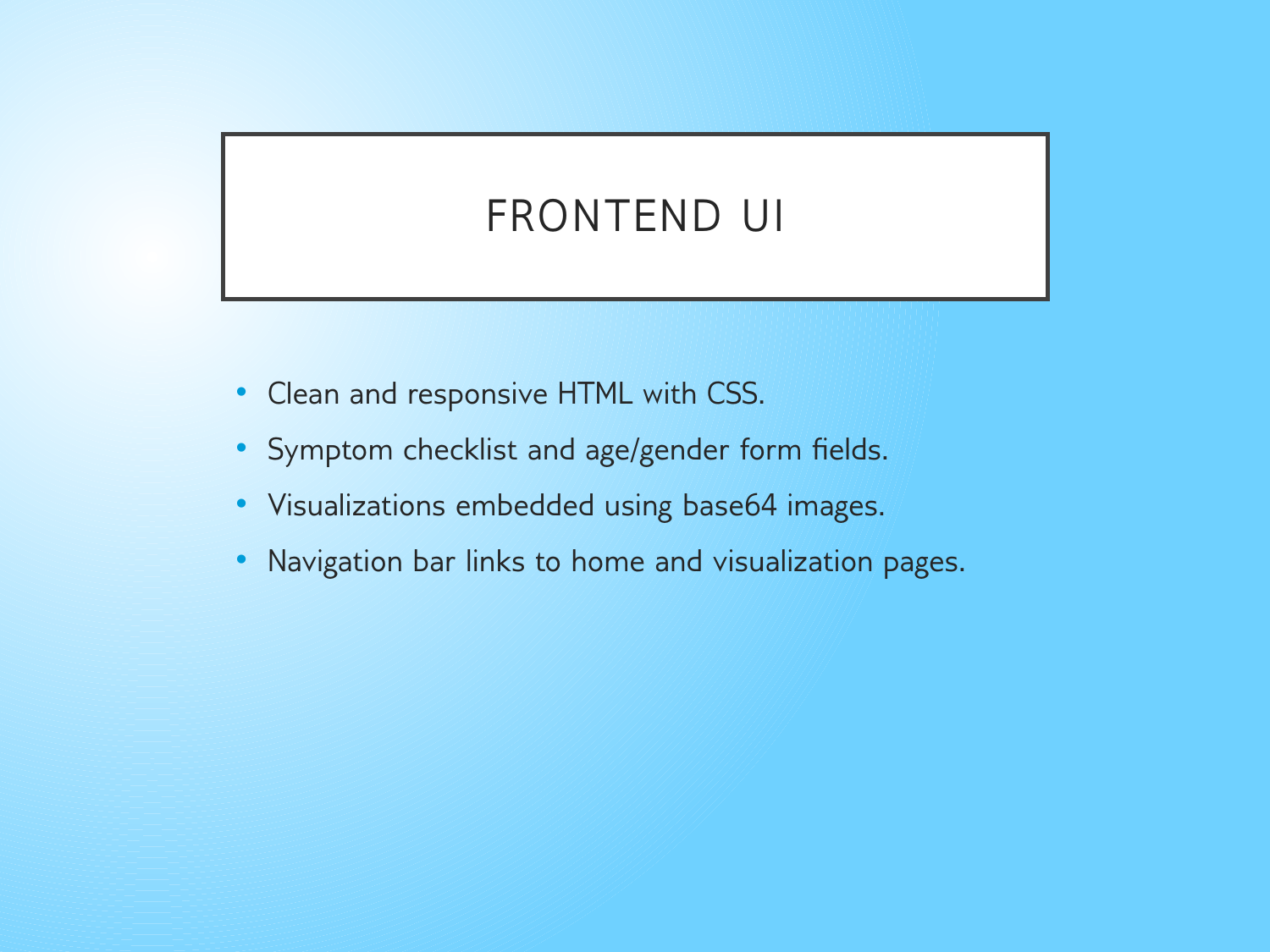

# Frontend UI
Clean and responsive HTML with CSS.
Symptom checklist and age/gender form fields.
Visualizations embedded using base64 images.
Navigation bar links to home and visualization pages.